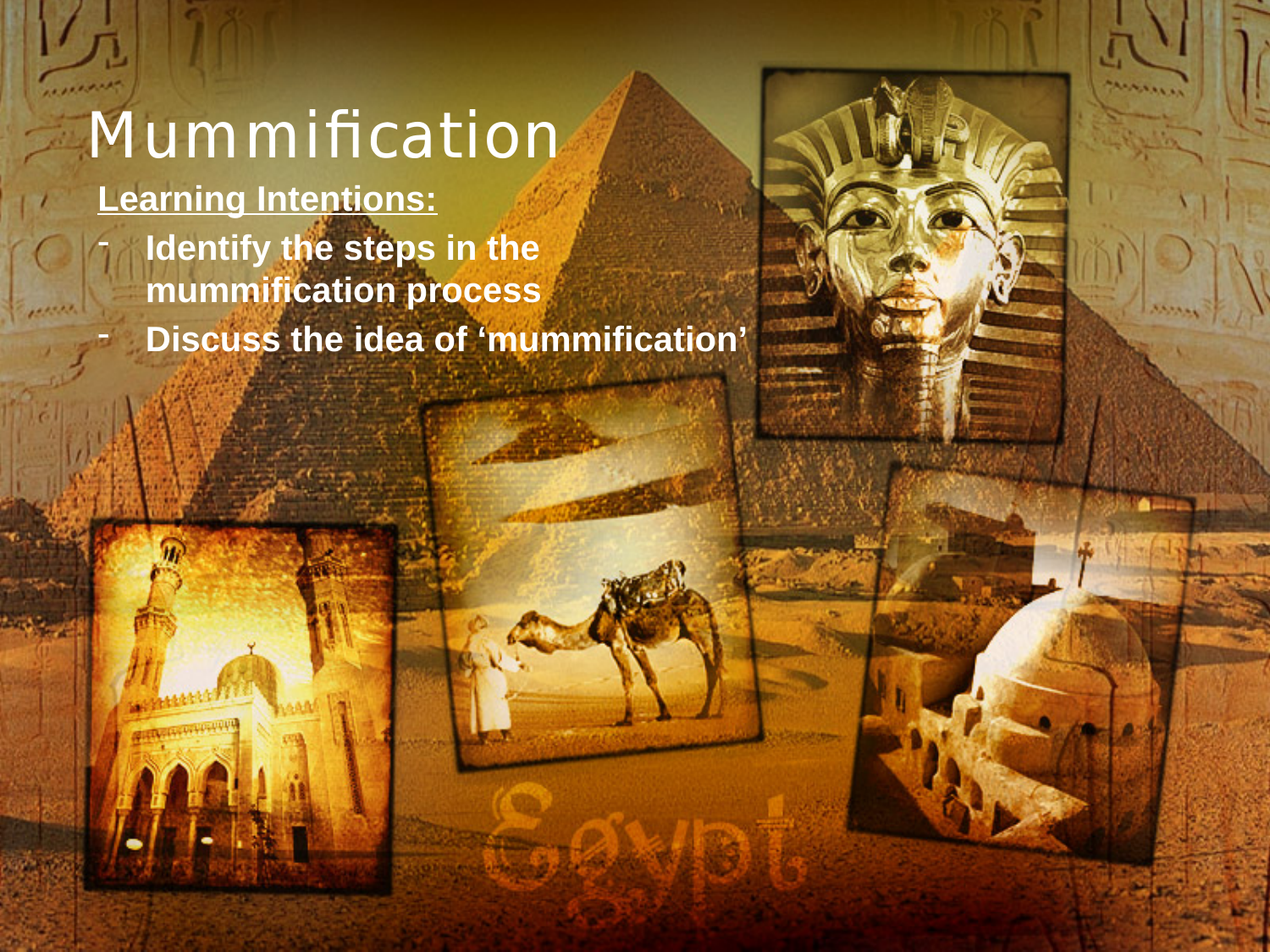

# Mummification
Learning Intentions:
Identify the steps in the mummification process
Discuss the idea of ‘mummification’